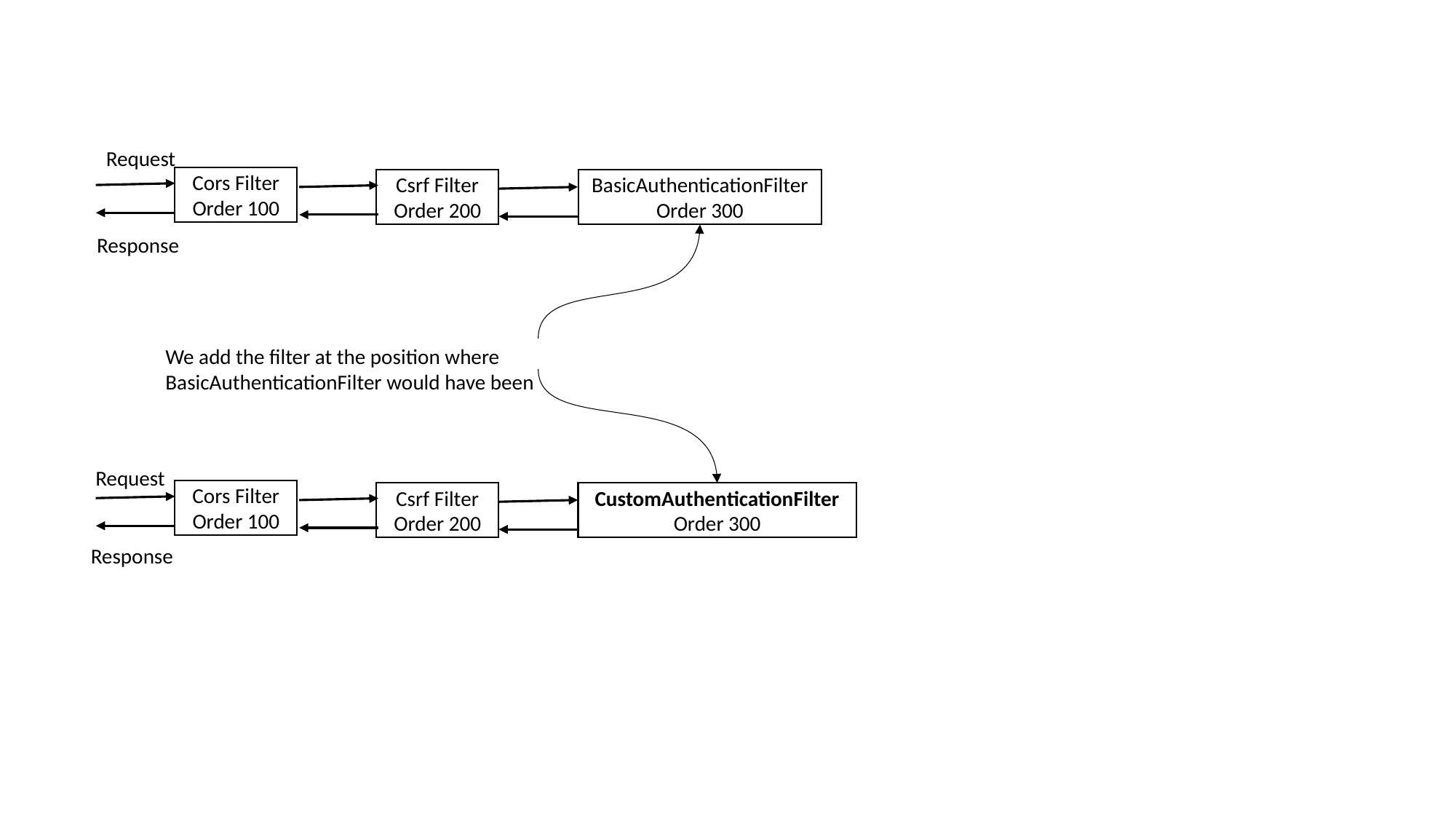

Request
Cors Filter
Order 100
Csrf Filter
Order 200
BasicAuthenticationFilter
Order 300
Response
We add the filter at the position where BasicAuthenticationFilter would have been
Request
Cors Filter
Order 100
Csrf Filter
Order 200
CustomAuthenticationFilter
Order 300
Response